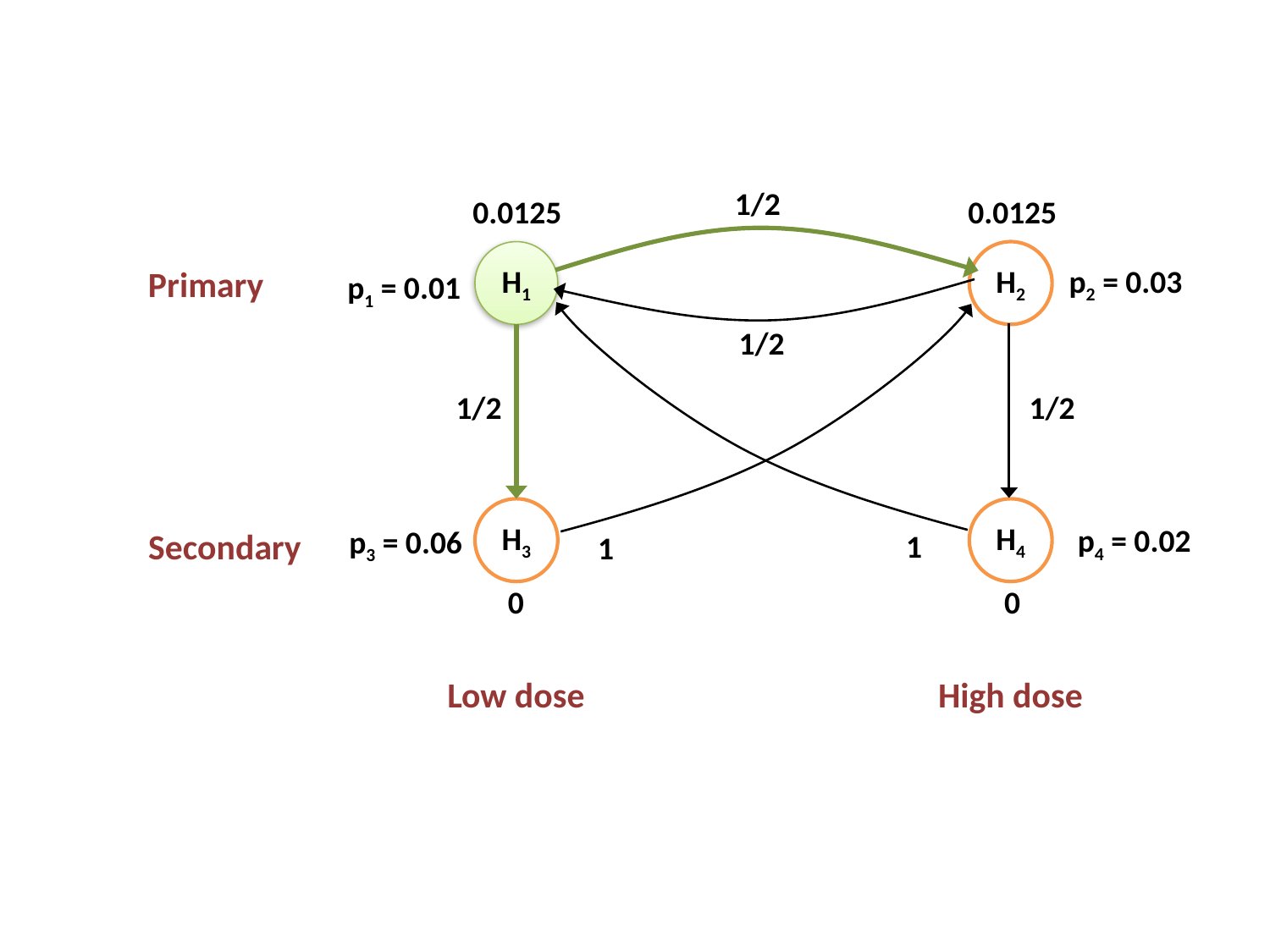

1/2
0.0125
0.0125

H1
H2

p2 = 0.03
Primary
p1 = 0.01

1/2
1/2
1/2
H3
H4
p4 = 0.02
p3 = 0.06
Secondary
1
1
0
0
Low dose
High dose